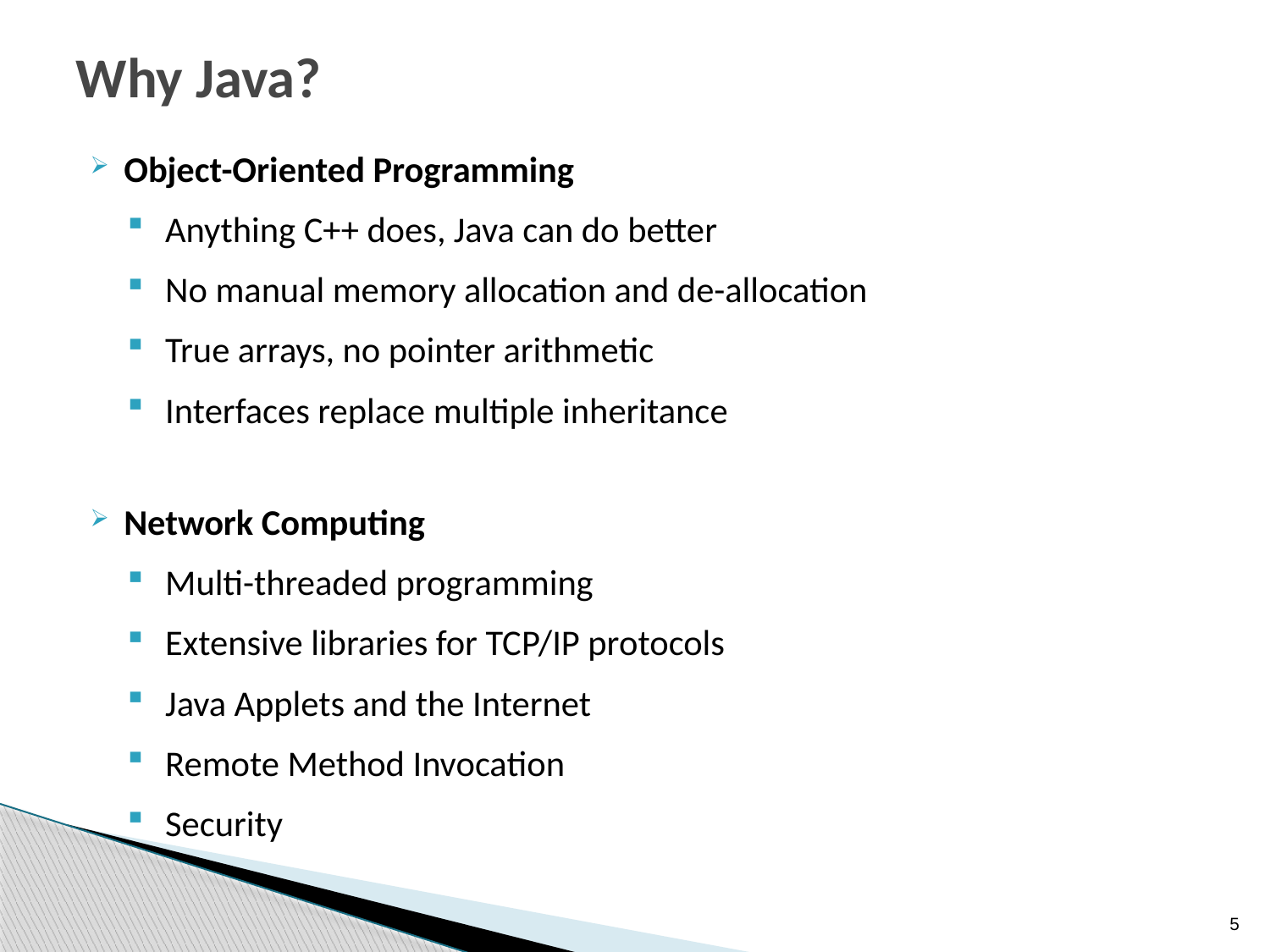

# Why Java?
Object-Oriented Programming
 Anything C++ does, Java can do better
 No manual memory allocation and de-allocation
 True arrays, no pointer arithmetic
 Interfaces replace multiple inheritance

Network Computing
 Multi-threaded programming
 Extensive libraries for TCP/IP protocols
 Java Applets and the Internet
 Remote Method Invocation
 Security

5